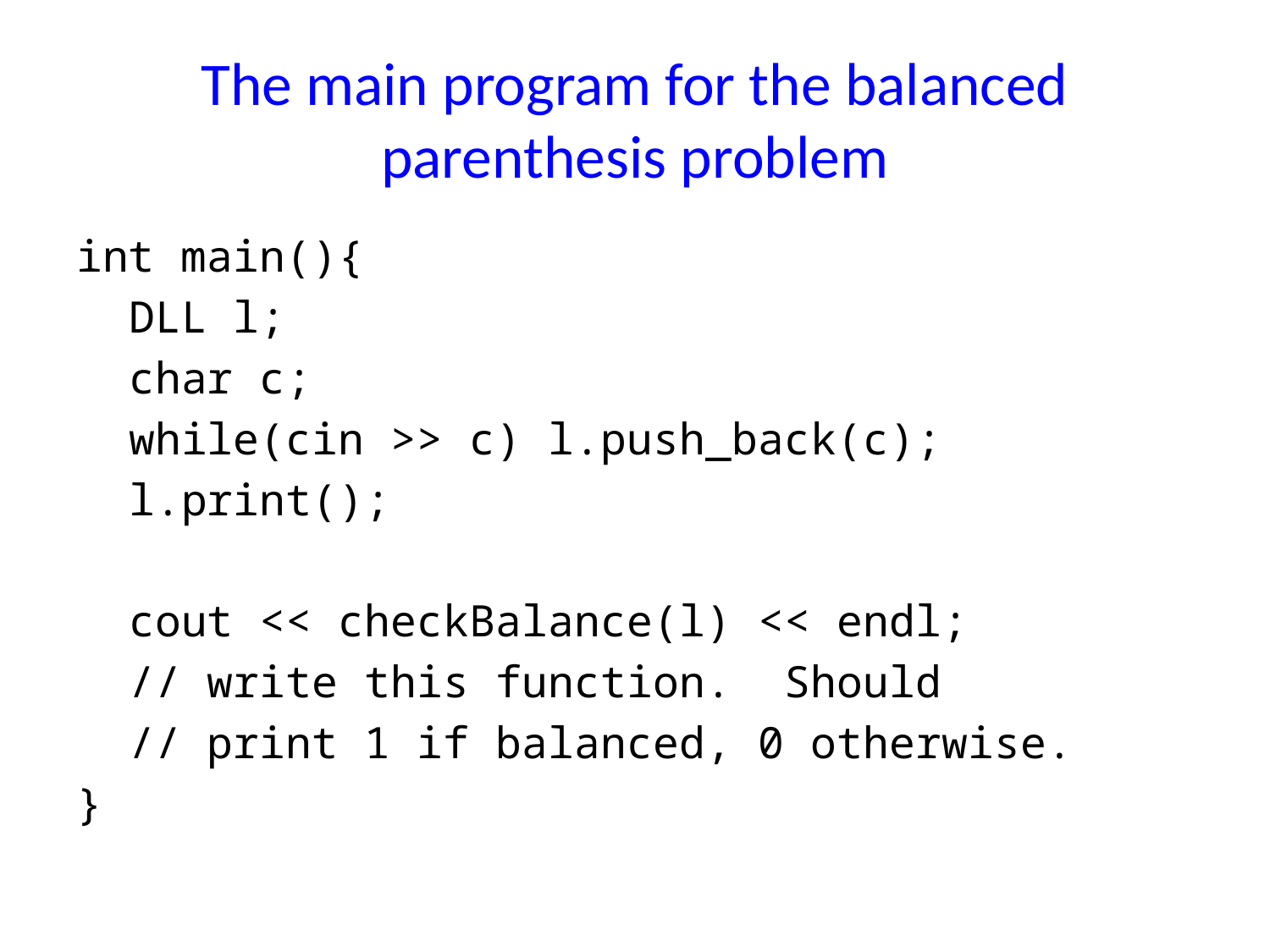

# The main program for the balanced parenthesis problem
int main(){
  DLL l;
  char c;
  while(cin >> c) l.push_back(c);
  l.print();

  cout << checkBalance(l) << endl;
  // write this function.  Should
  // print 1 if balanced, 0 otherwise.
}